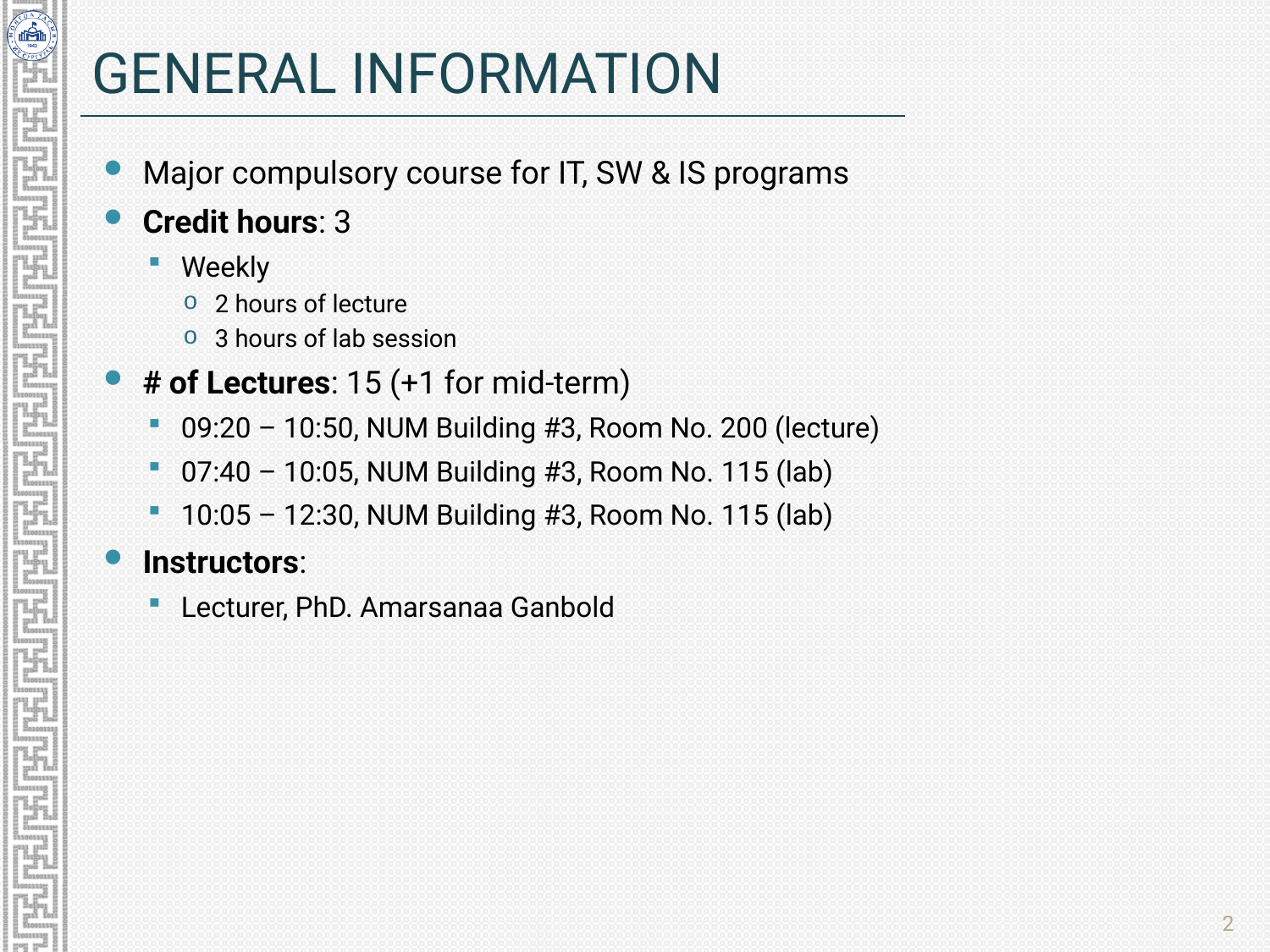

# General information
Major compulsory course for IT, SW & IS programs
Credit hours: 3
Weekly
2 hours of lecture
3 hours of lab session
# of Lectures: 15 (+1 for mid-term)
09:20 – 10:50, NUM Building #3, Room No. 200 (lecture)
07:40 – 10:05, NUM Building #3, Room No. 115 (lab)
10:05 – 12:30, NUM Building #3, Room No. 115 (lab)
Instructors:
Lecturer, PhD. Amarsanaa Ganbold

2